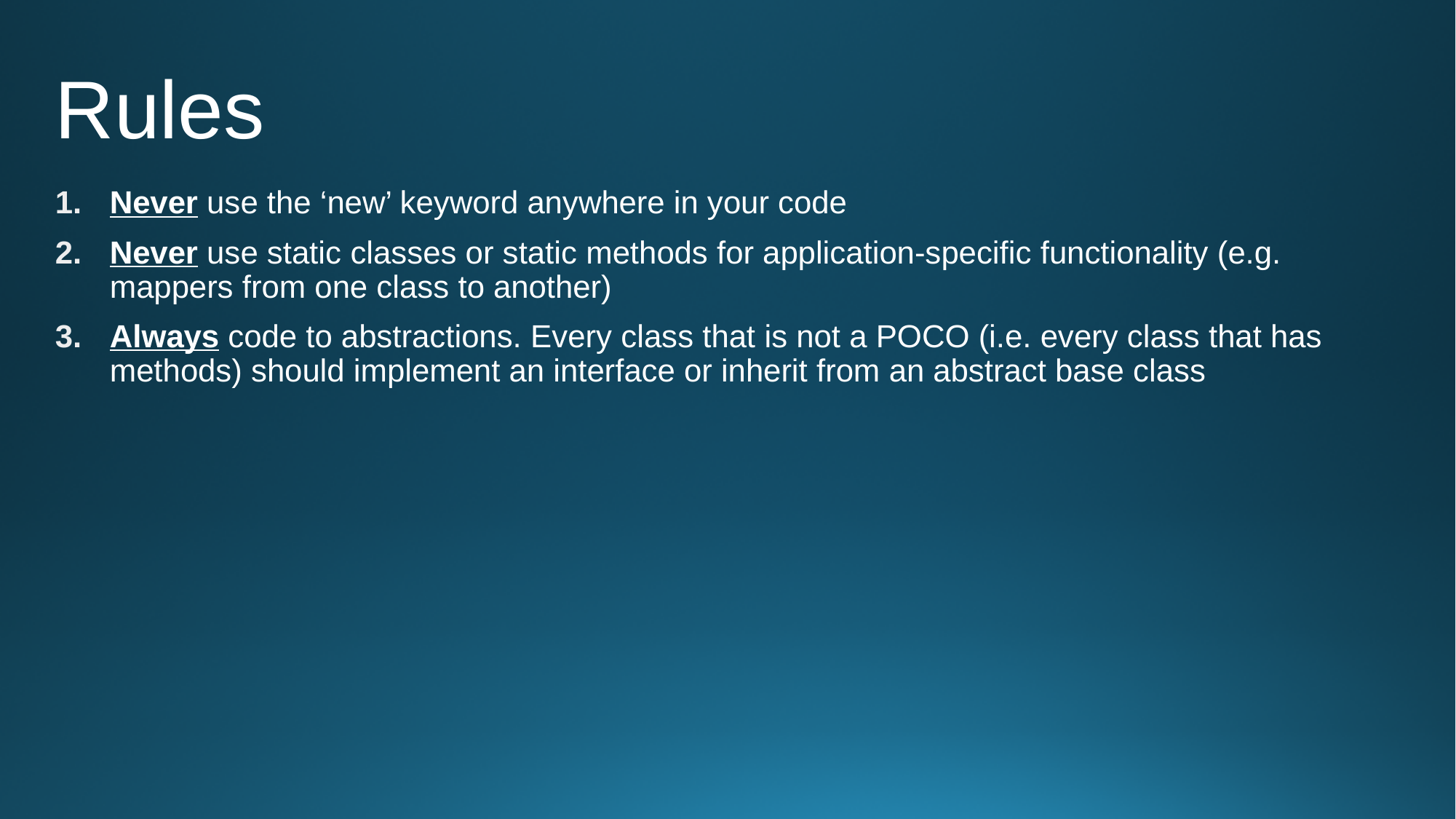

# Rules
Never use the ‘new’ keyword anywhere in your code
Never use static classes or static methods for application-specific functionality (e.g. mappers from one class to another)
Always code to abstractions. Every class that is not a POCO (i.e. every class that has methods) should implement an interface or inherit from an abstract base class